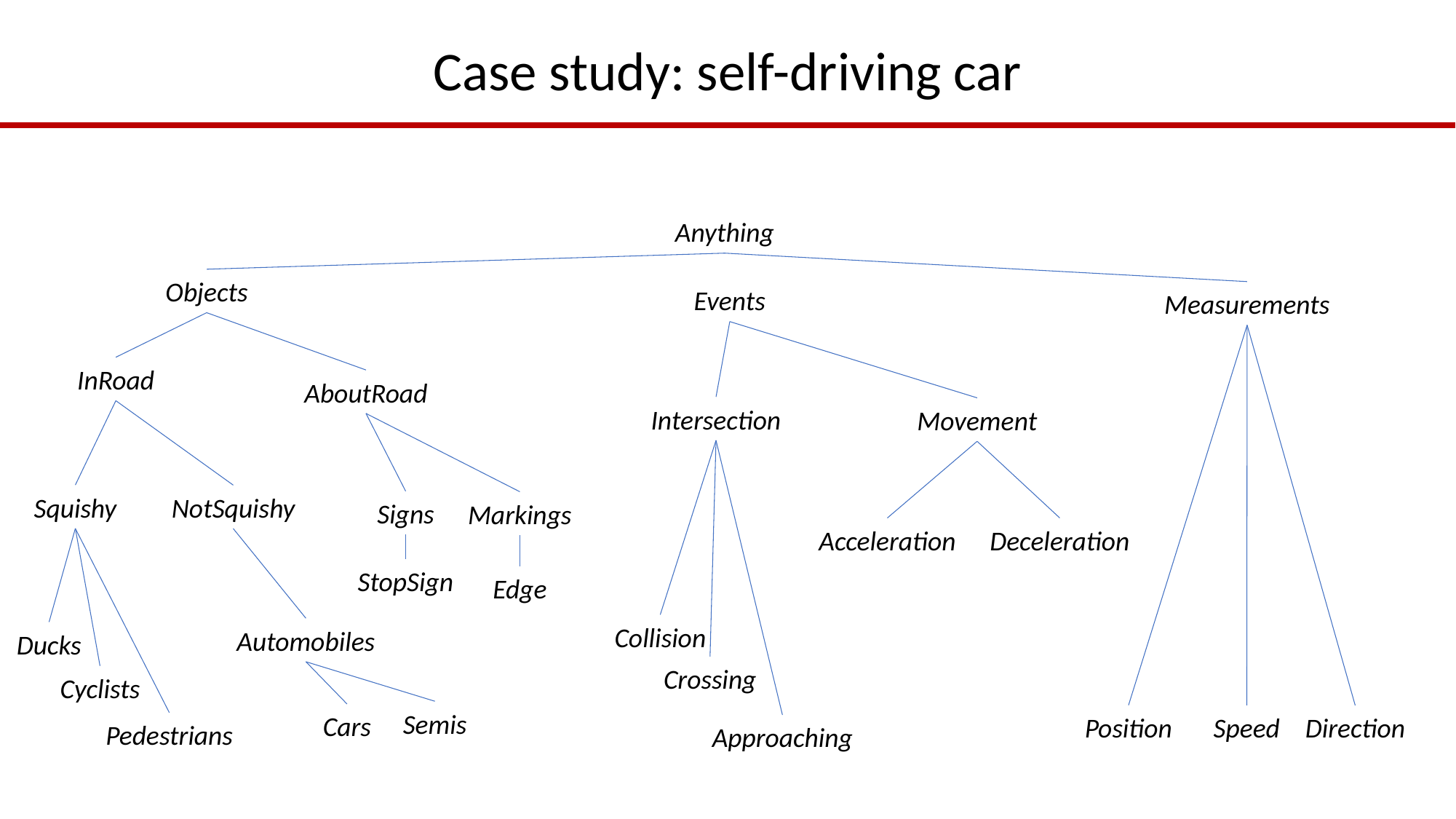

# Case study: self-driving car
Anything
Objects
Events
Measurements
InRoad
AboutRoad
Intersection
Movement
Squishy
NotSquishy
Signs
Markings
Acceleration
Deceleration
StopSign
Edge
Collision
Automobiles
Ducks
Crossing
Cyclists
Semis
Cars
Position
Speed
Direction
Pedestrians
Approaching